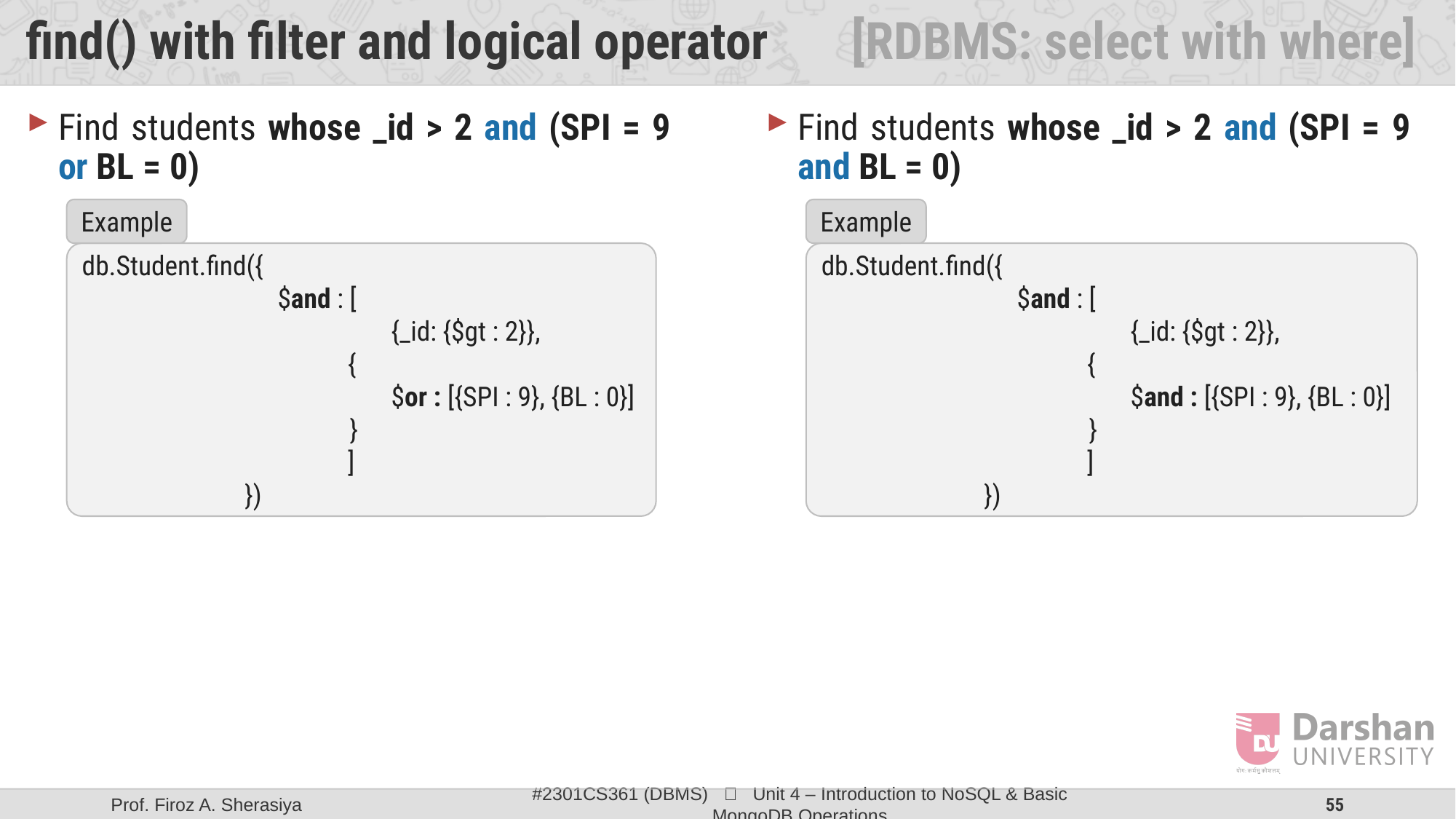

# find() with filter and logical operator       [RDBMS: select with where]
Find students whose _id > 2 and (SPI = 9 or BL = 0)

Find students whose _id > 2 and (SPI = 9 and BL = 0)

Example
Example
db.Student.find({
	              $and : [
                                                  {_id: {$gt : 2}},
                                           {
                                                  $or : [{SPI : 9}, {BL : 0}]
		        }
                                           ]
	  })
db.Student.find({
	              $and : [
                                                  {_id: {$gt : 2}},
                                           {
                                                  $and : [{SPI : 9}, {BL : 0}]
		        }
                                           ]
	  })